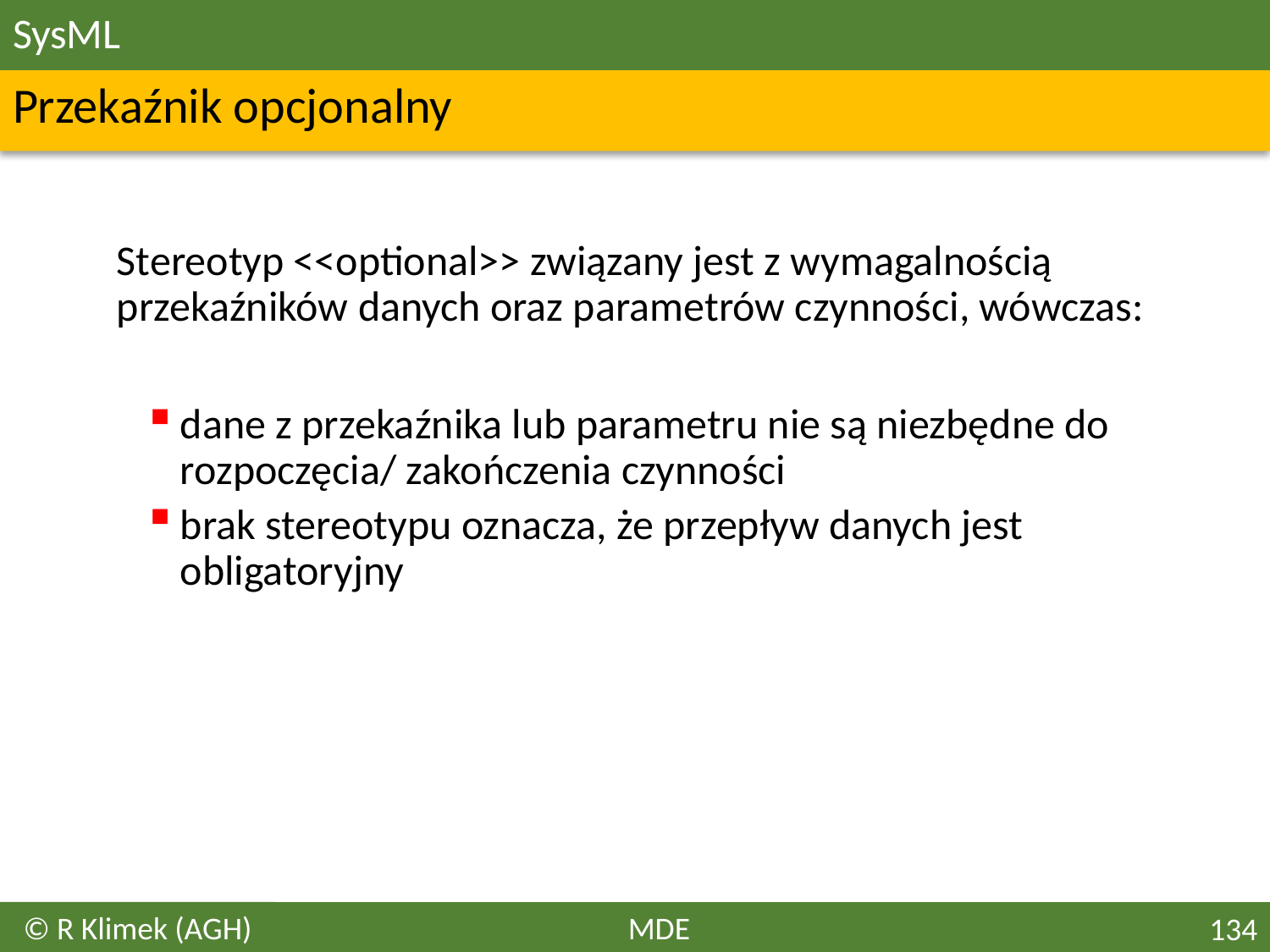

# SysML
Przekaźnik opcjonalny
	Stereotyp <<optional>> związany jest z wymagalnością przekaźników danych oraz parametrów czynności, wówczas:

dane z przekaźnika lub parametru nie są niezbędne do rozpoczęcia/ zakończenia czynności
brak stereotypu oznacza, że przepływ danych jest obligatoryjny
© R Klimek (AGH)
MDE
134